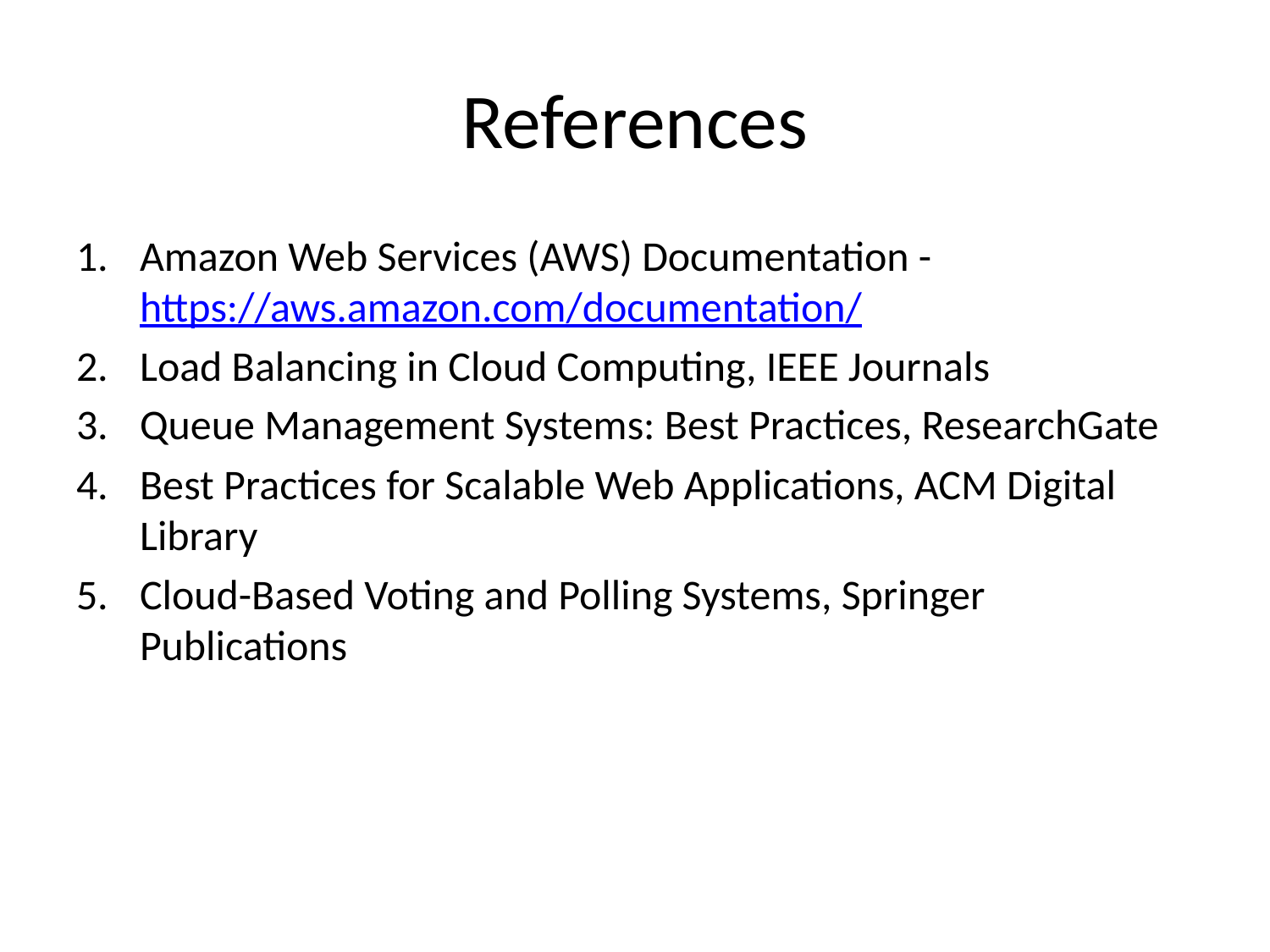

# References
Amazon Web Services (AWS) Documentation - https://aws.amazon.com/documentation/
Load Balancing in Cloud Computing, IEEE Journals
Queue Management Systems: Best Practices, ResearchGate
Best Practices for Scalable Web Applications, ACM Digital Library
Cloud-Based Voting and Polling Systems, Springer Publications